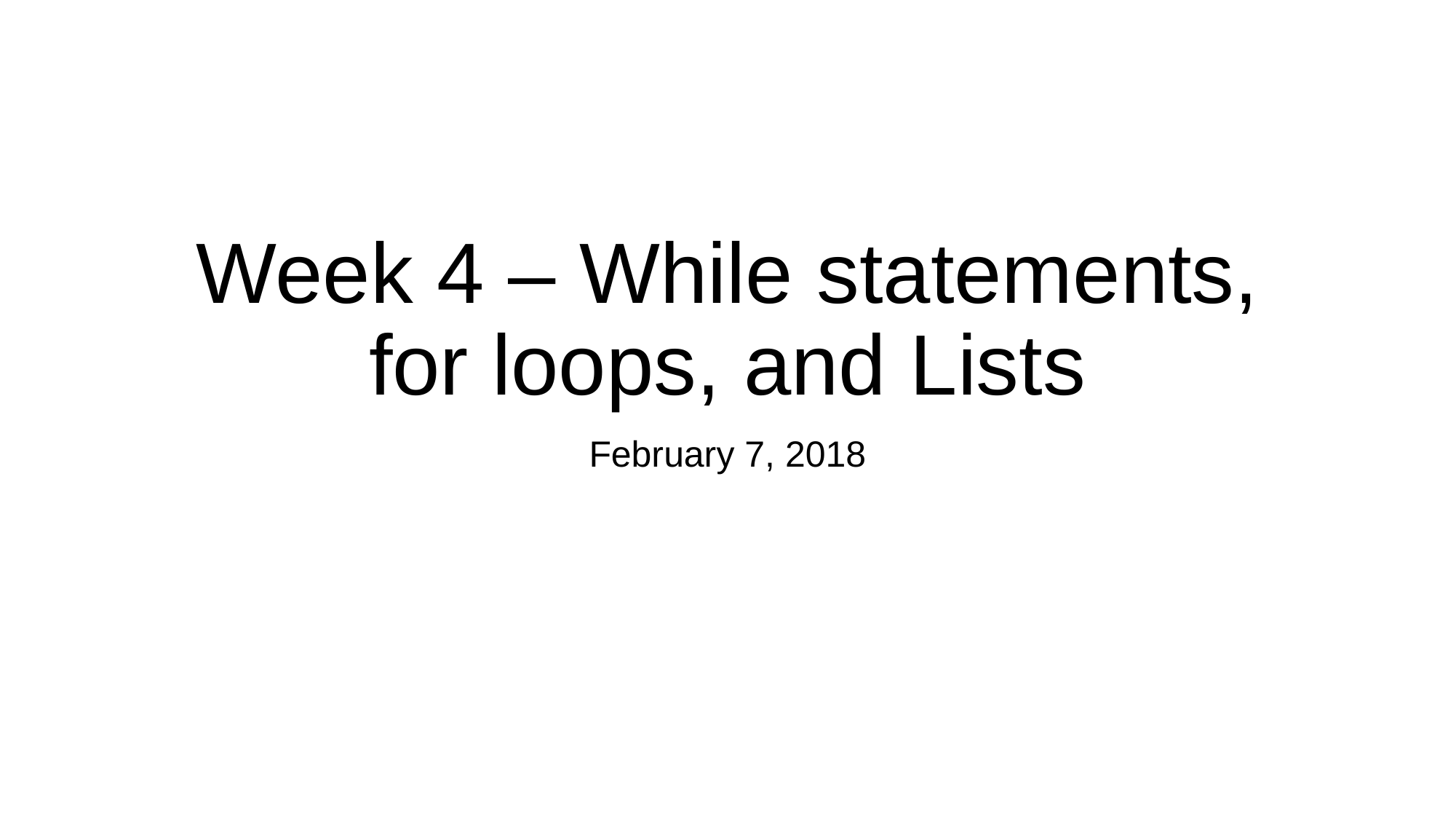

# Week 4 – While statements, for loops, and Lists
February 7, 2018